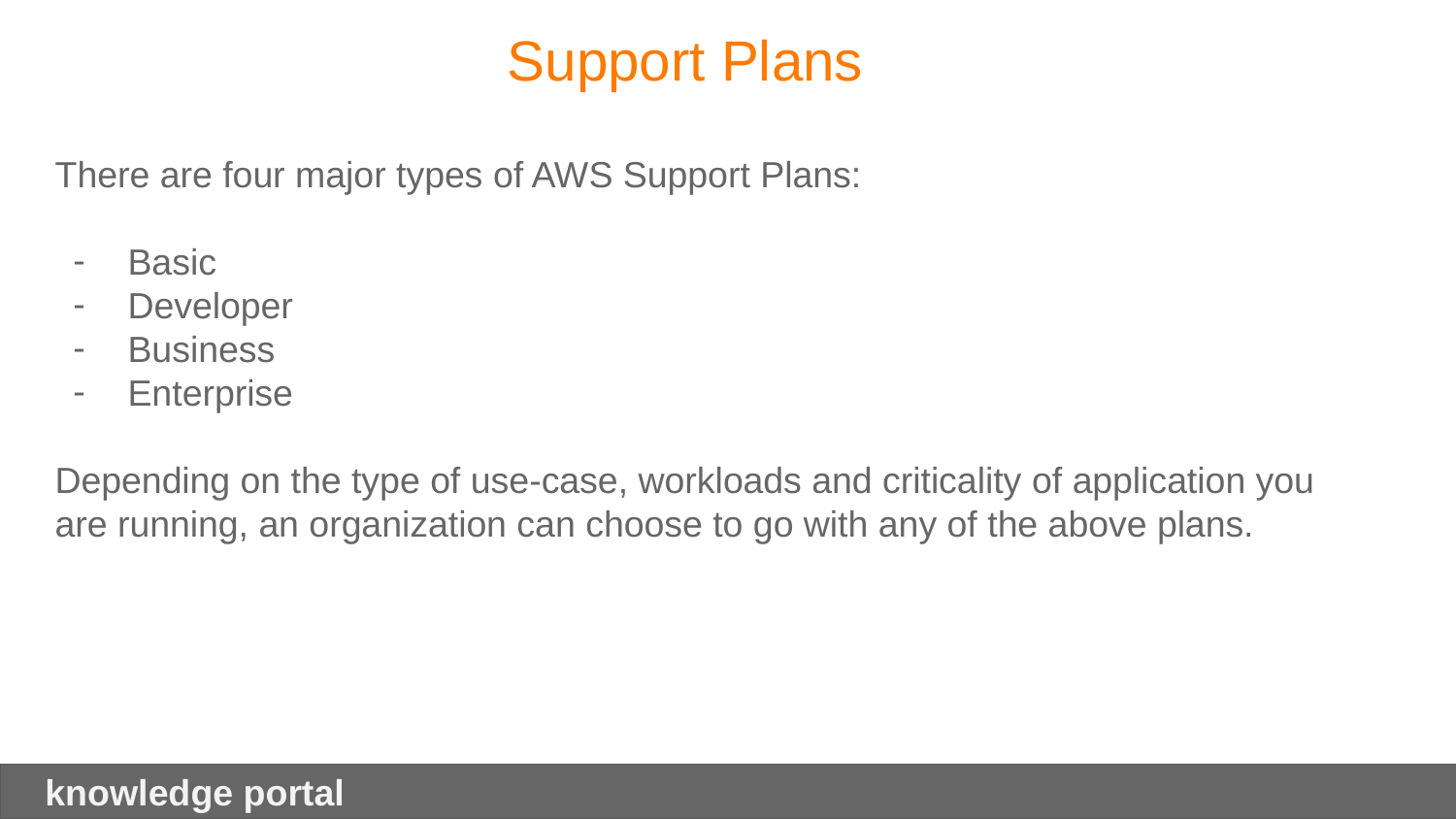

Support Plans
There are four major types of AWS Support Plans:

Basic
Developer
Business
Enterprise

Depending on the type of use-case, workloads and criticality of application you are running, an organization can choose to go with any of the above plans.
   knowledge portal